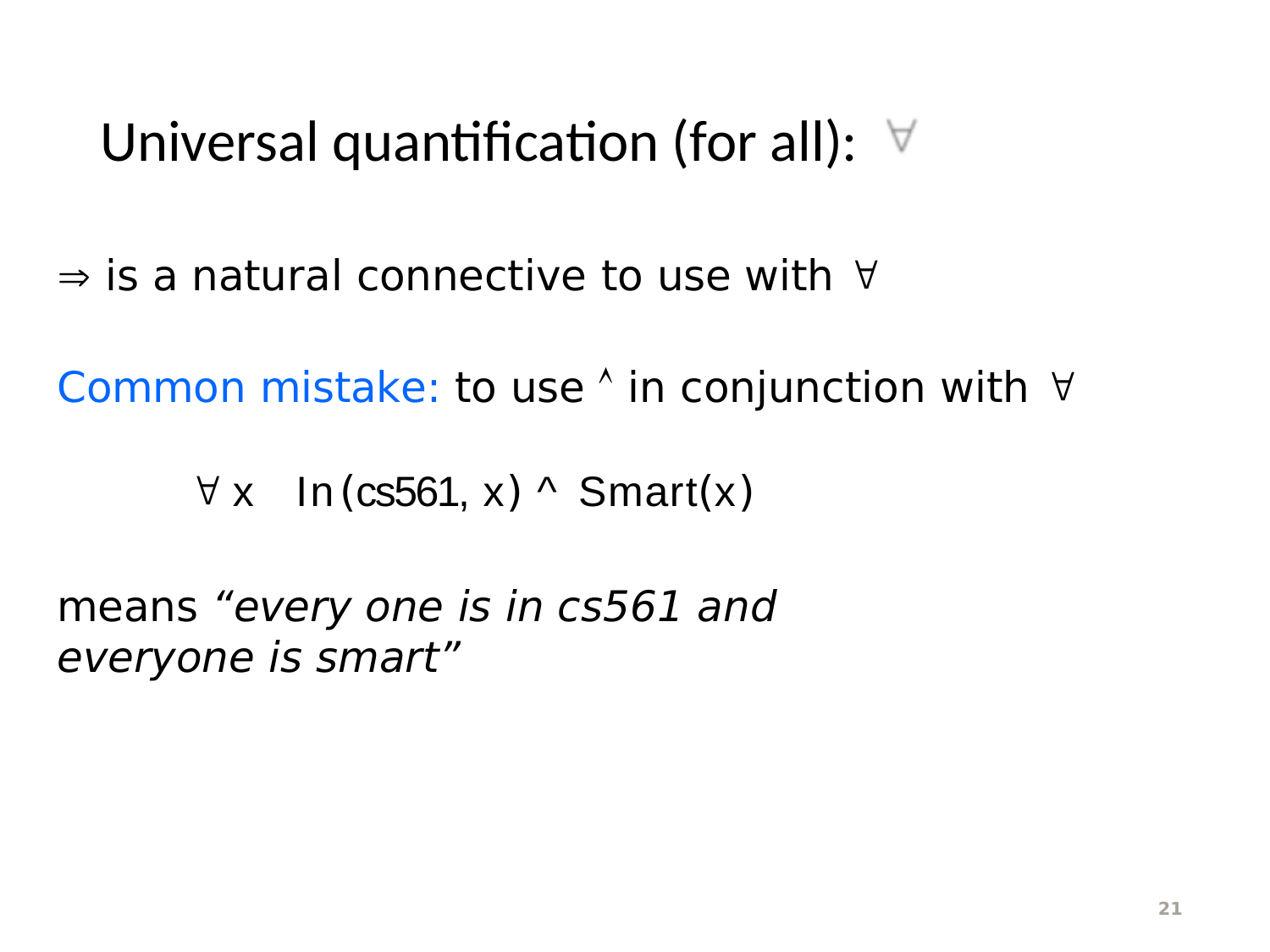

# Universal quantification (for all):

⇒ is a natural connective to use with ∀

Common mistake: to use ∧ in conjunction with ∀

∀ x	In(cs561, x) ^ Smart(x)

means “every one is in cs561 and everyone is smart”
21